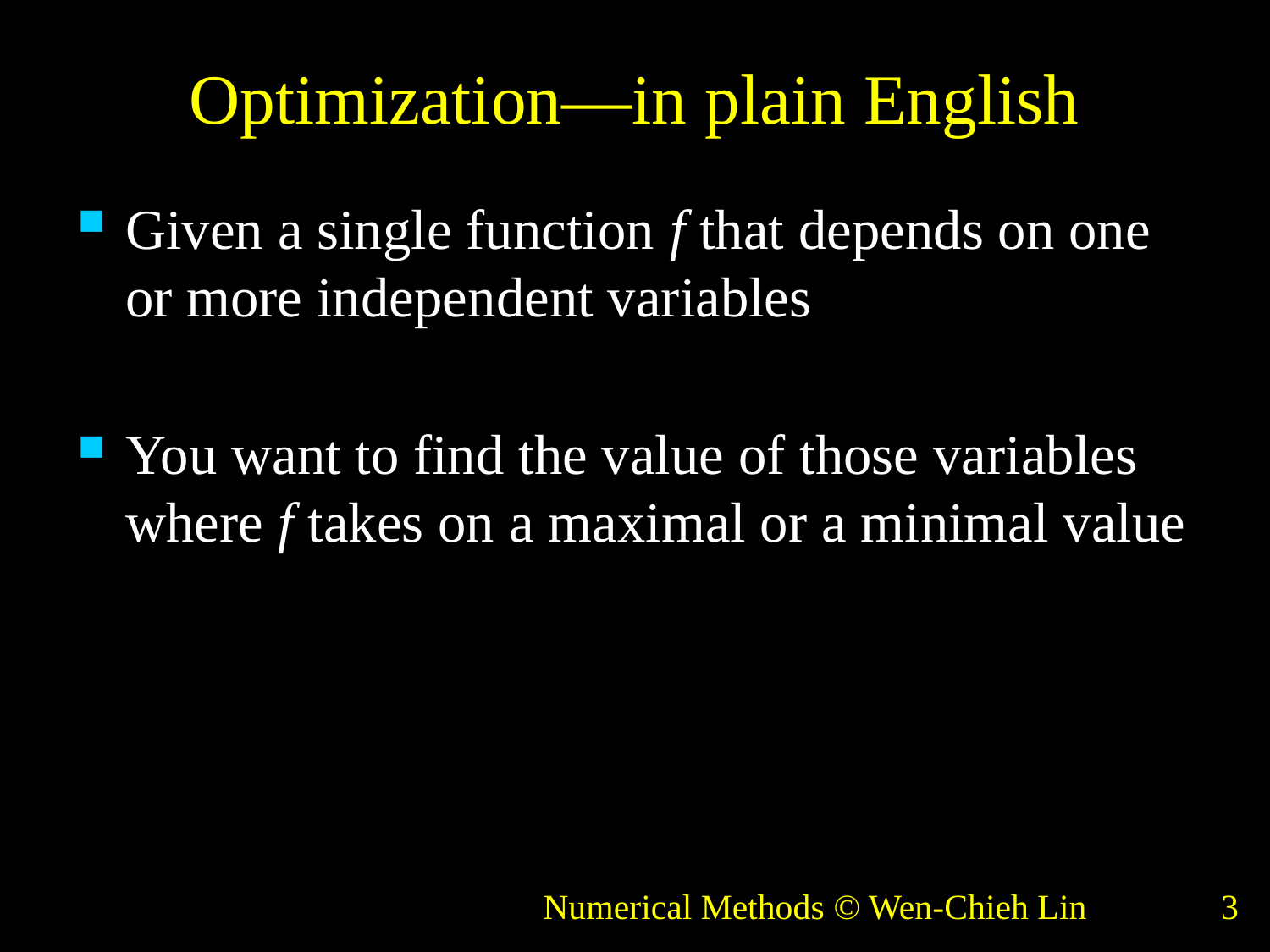

# Optimization—in plain English
Given a single function f that depends on one or more independent variables

You want to find the value of those variables where f takes on a maximal or a minimal value
Numerical Methods © Wen-Chieh Lin
3